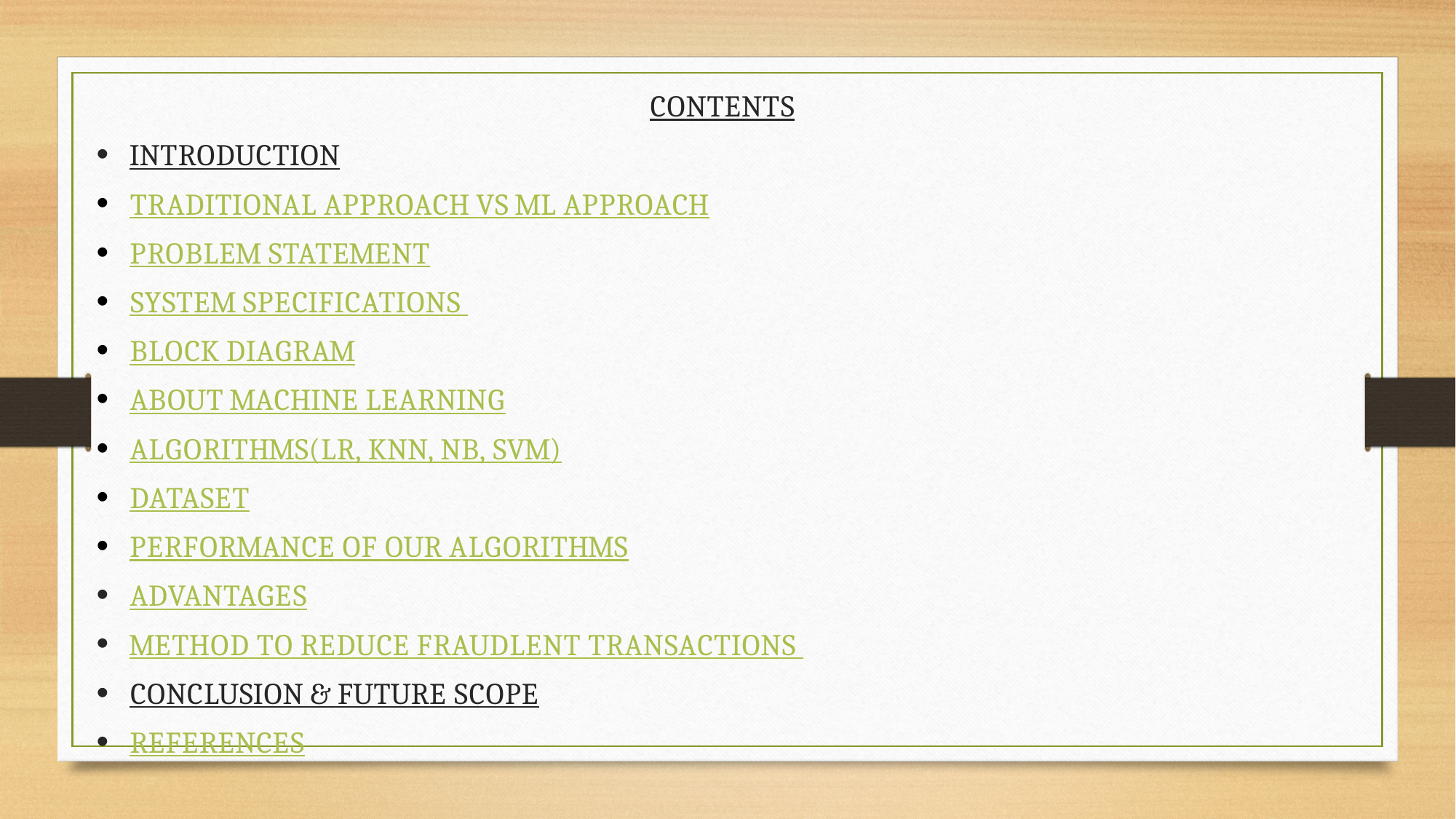

CONTENTS
INTRODUCTION
TRADITIONAL APPROACH VS ML APPROACH
PROBLEM STATEMENT
SYSTEM SPECIFICATIONS
BLOCK DIAGRAM
ABOUT MACHINE LEARNING
ALGORITHMS(LR, KNN, NB, SVM)
DATASET
PERFORMANCE OF OUR ALGORITHMS
ADVANTAGES
METHOD TO REDUCE FRAUDLENT TRANSACTIONS
CONCLUSION & FUTURE SCOPE
REFERENCES